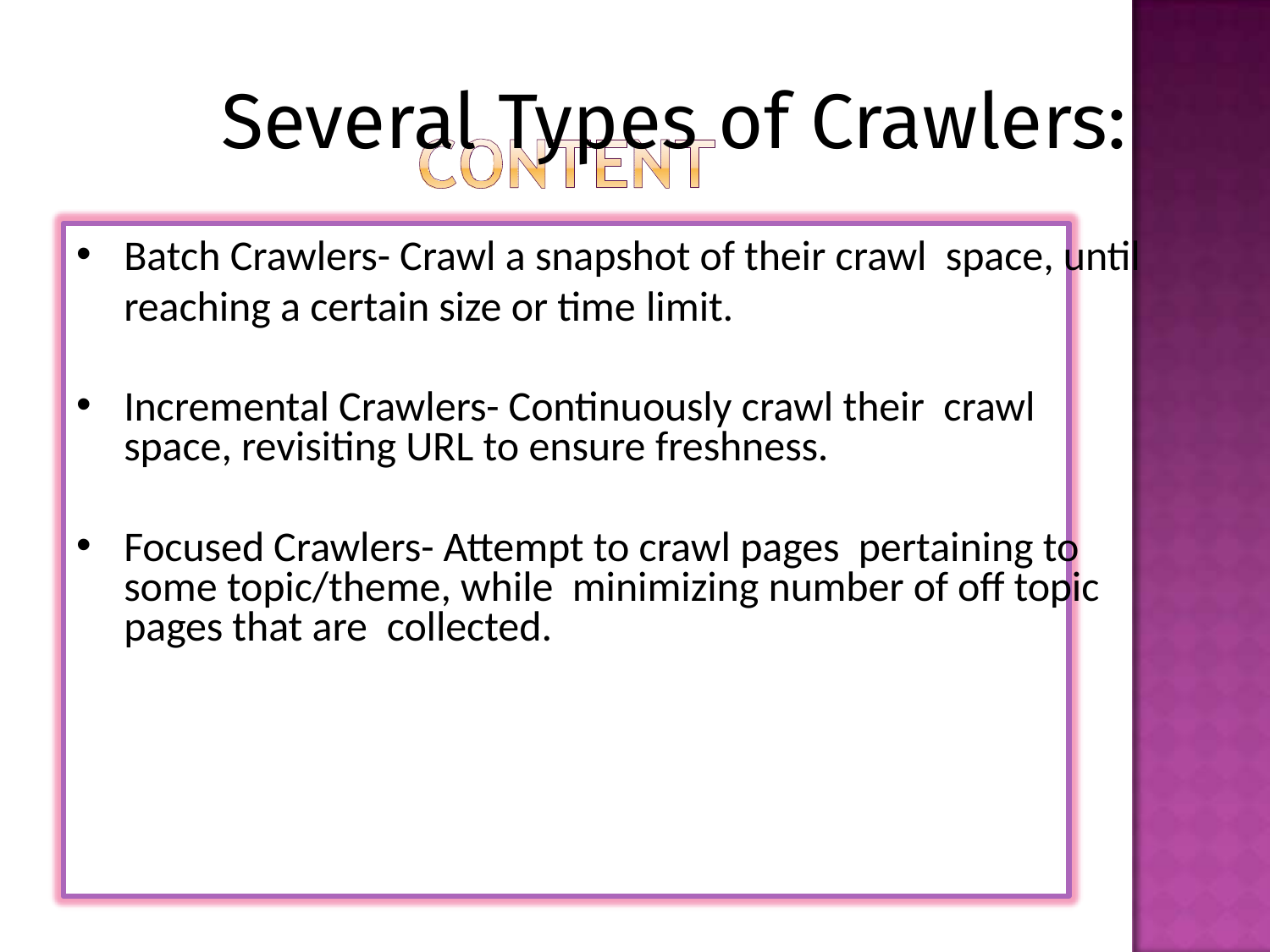

# Several Types of Crawlers:
Batch Crawlers- Crawl a snapshot of their crawl  space, until reaching a certain size or time limit.

Incremental Crawlers- Continuously crawl their  crawl space, revisiting URL to ensure freshness.

Focused Crawlers- Attempt to crawl pages  pertaining to some topic/theme, while  minimizing number of off topic pages that are  collected.